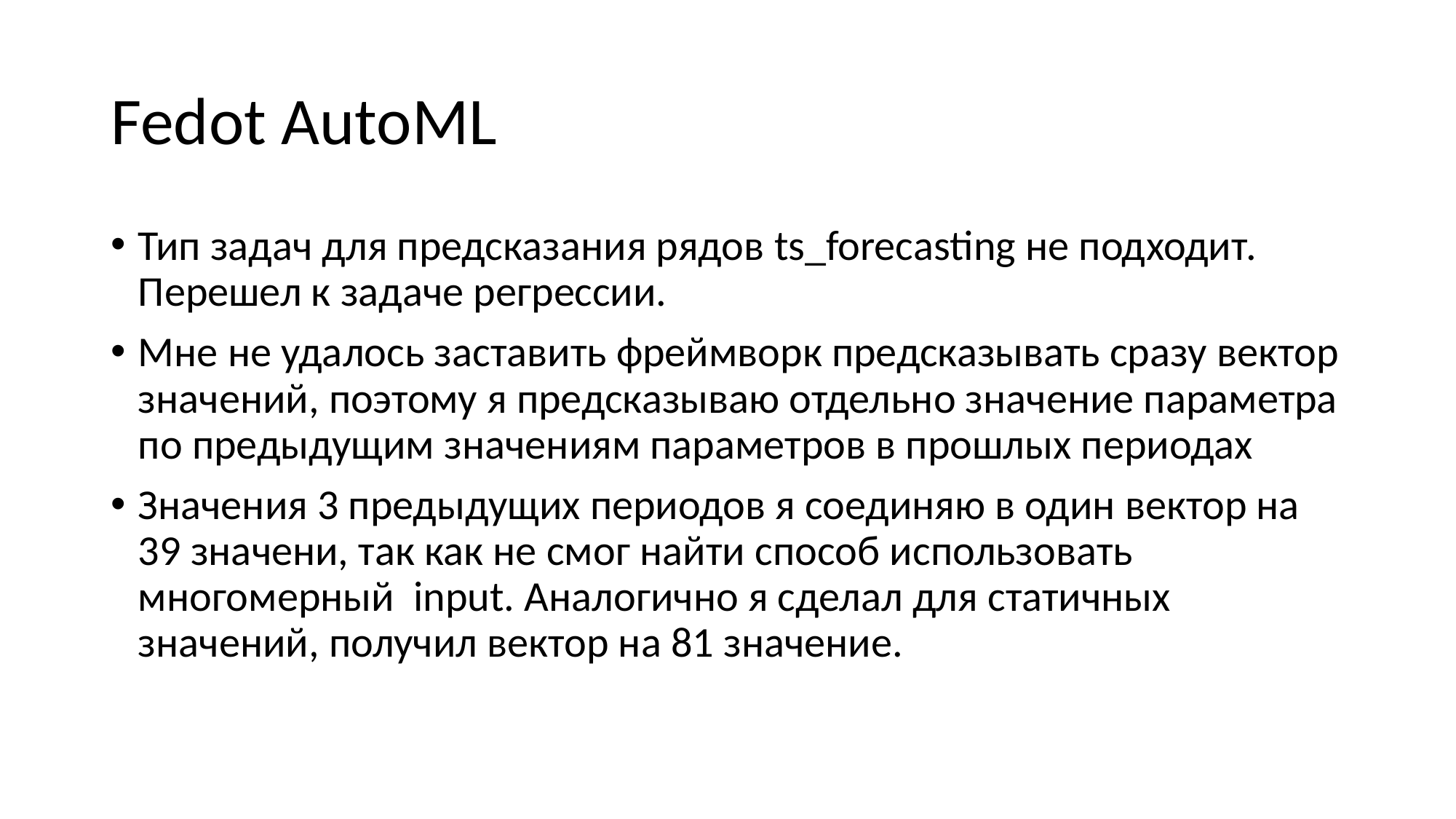

# Fedot AutoML
Тип задач для предсказания рядов ts_forecasting не подходит. Перешел к задаче регрессии.
Мне не удалось заставить фреймворк предсказывать сразу вектор значений, поэтому я предсказываю отдельно значение параметра по предыдущим значениям параметров в прошлых периодах
Значения 3 предыдущих периодов я соединяю в один вектор на 39 значени, так как не смог найти способ использовать многомерный  input. Аналогично я сделал для статичных значений, получил вектор на 81 значение.